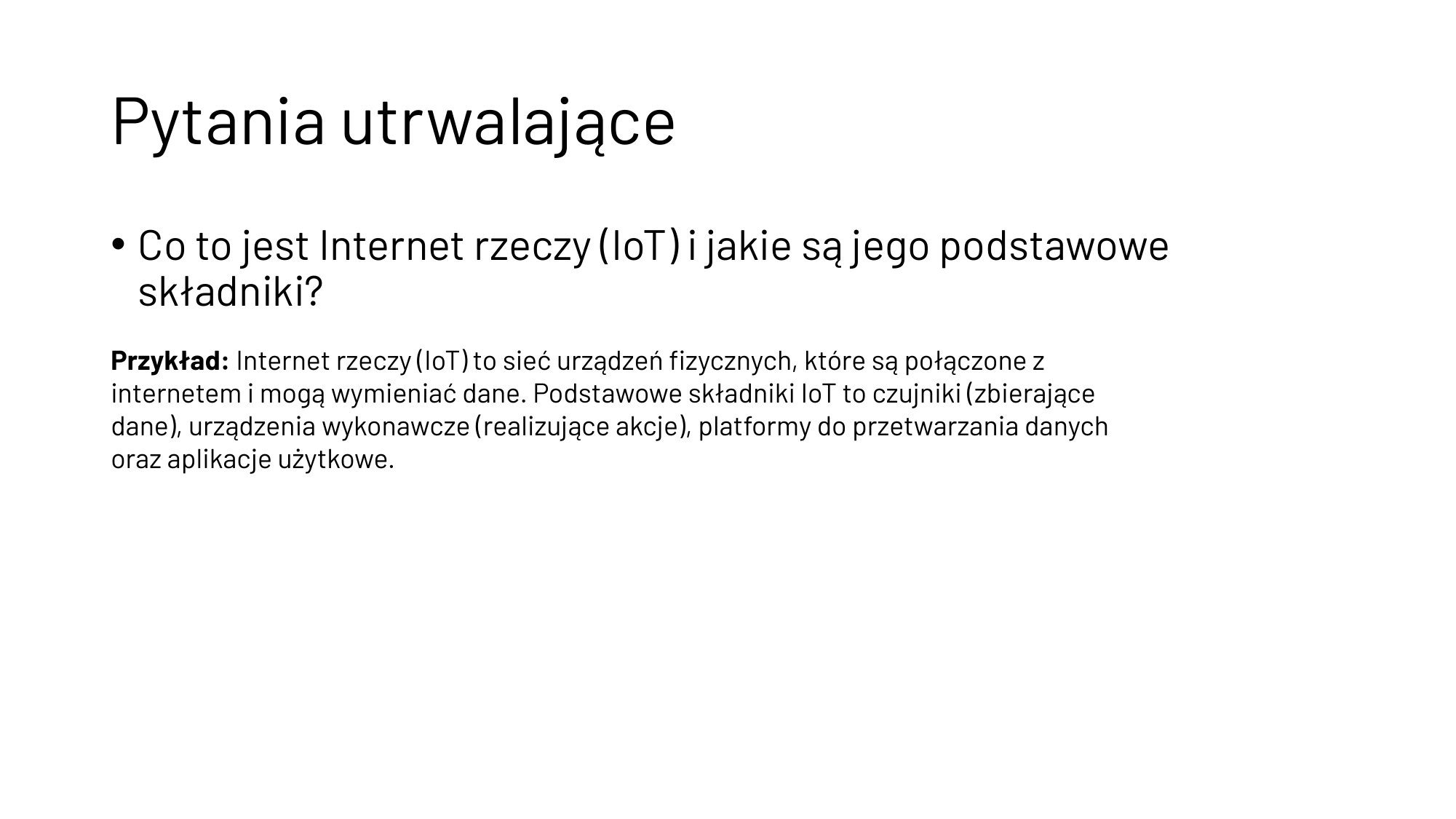

# Pytania utrwalające
Co to jest Internet rzeczy (IoT) i jakie są jego podstawowe składniki?
Przykład: Internet rzeczy (IoT) to sieć urządzeń fizycznych, które są połączone z internetem i mogą wymieniać dane. Podstawowe składniki IoT to czujniki (zbierające dane), urządzenia wykonawcze (realizujące akcje), platformy do przetwarzania danych oraz aplikacje użytkowe.